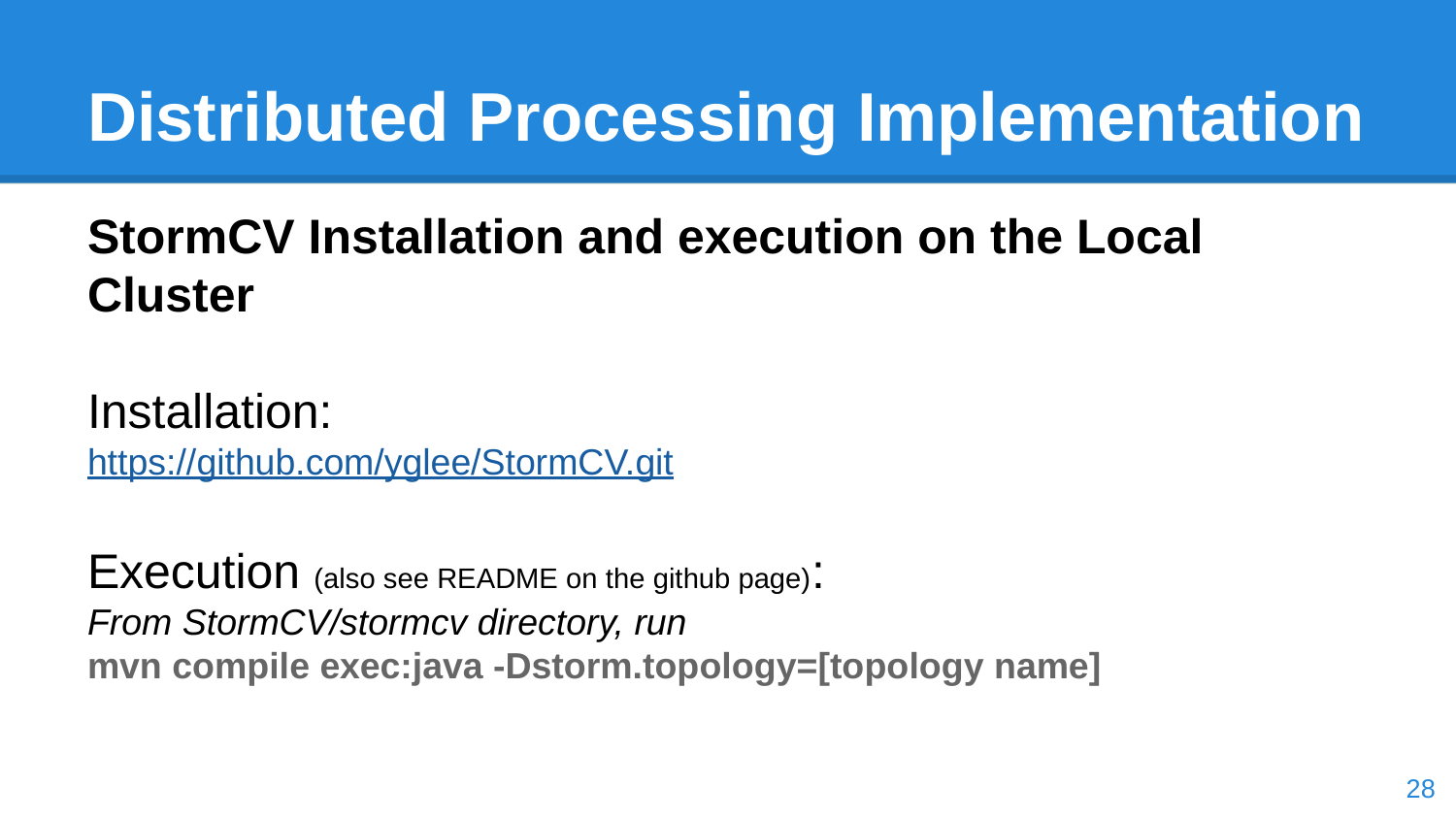

# Distributed Processing Implementation
StormCV Installation and execution on the Local Cluster

Installation:
https://github.com/yglee/StormCV.git

Execution (also see README on the github page):
From StormCV/stormcv directory, run
mvn compile exec:java -Dstorm.topology=[topology name]

28